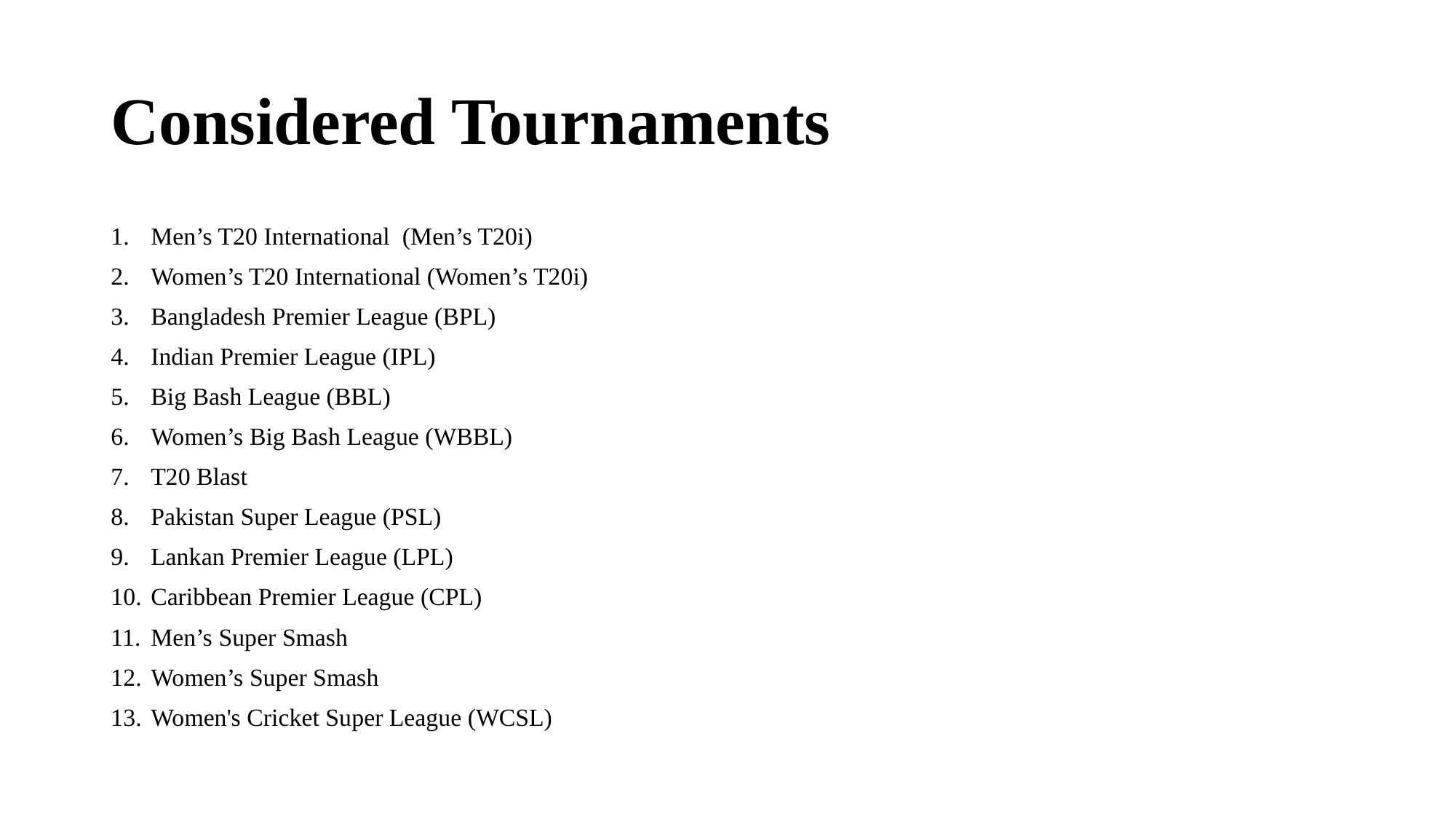

# Considered Tournaments
Men’s T20 International  (Men’s T20i)
Women’s T20 International (Women’s T20i)
Bangladesh Premier League (BPL)
Indian Premier League (IPL)
Big Bash League (BBL)
Women’s Big Bash League (WBBL)
T20 Blast
Pakistan Super League (PSL)
Lankan Premier League (LPL)
Caribbean Premier League (CPL)
Men’s Super Smash
Women’s Super Smash
Women's Cricket Super League (WCSL)